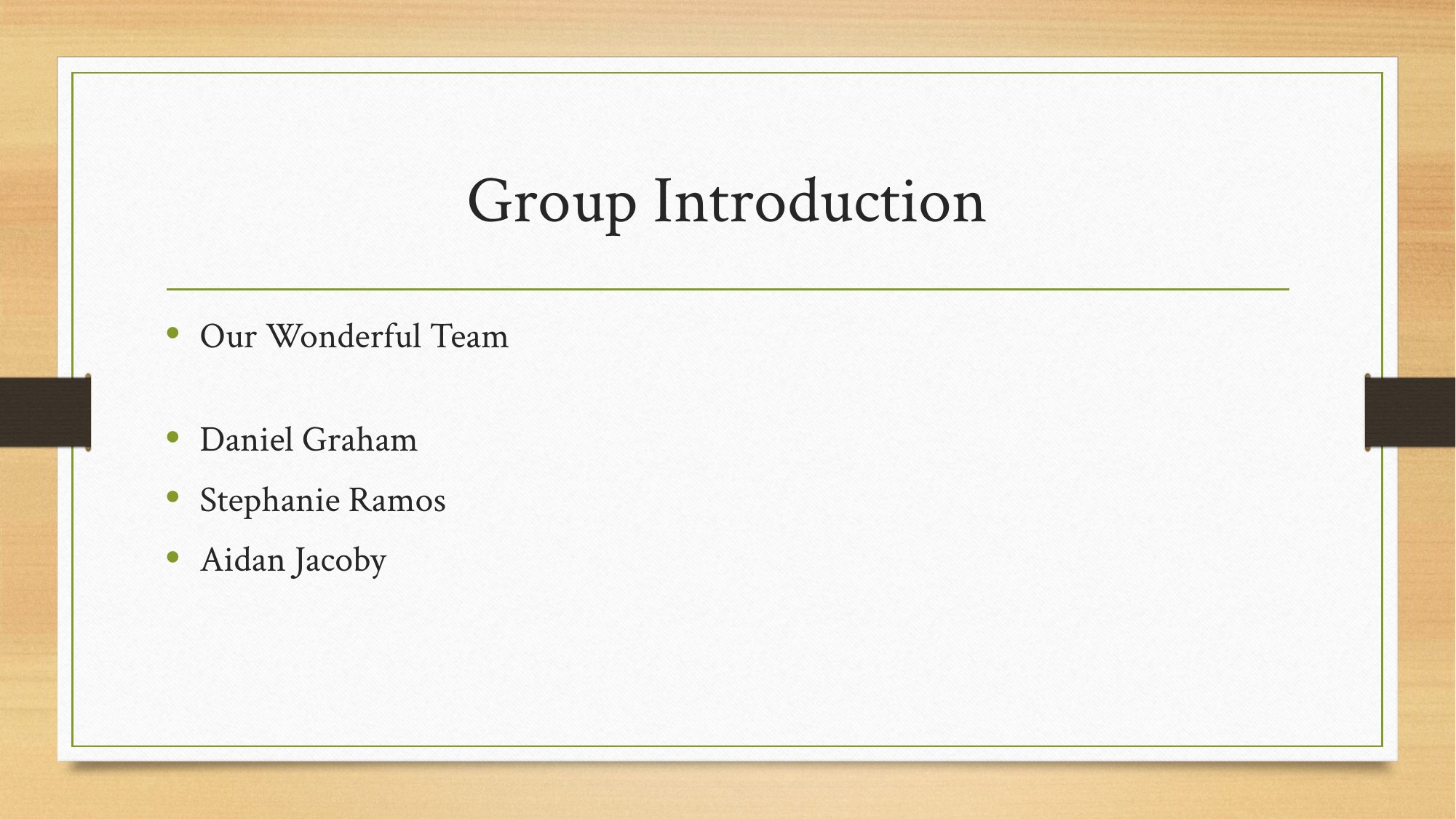

# Group Introduction
Our Wonderful Team
Daniel Graham
Stephanie Ramos
Aidan Jacoby